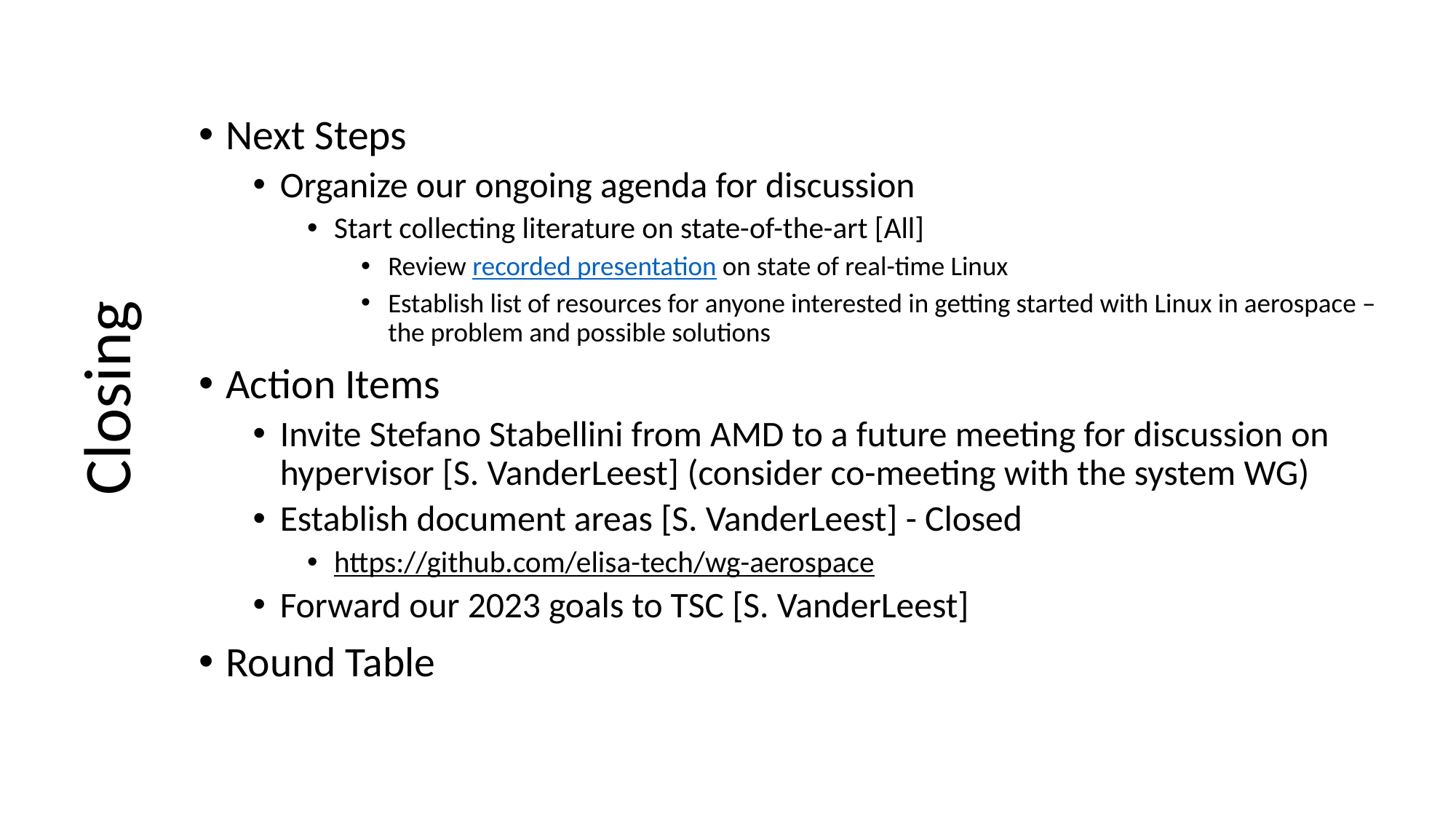

Next Steps
Organize our ongoing agenda for discussion
Start collecting literature on state-of-the-art [All]
Review recorded presentation on state of real-time Linux
Establish list of resources for anyone interested in getting started with Linux in aerospace – the problem and possible solutions
Action Items
Invite Stefano Stabellini from AMD to a future meeting for discussion on hypervisor [S. VanderLeest] (consider co-meeting with the system WG)
Establish document areas [S. VanderLeest] - Closed
https://github.com/elisa-tech/wg-aerospace
Forward our 2023 goals to TSC [S. VanderLeest]
Round Table

# Closing